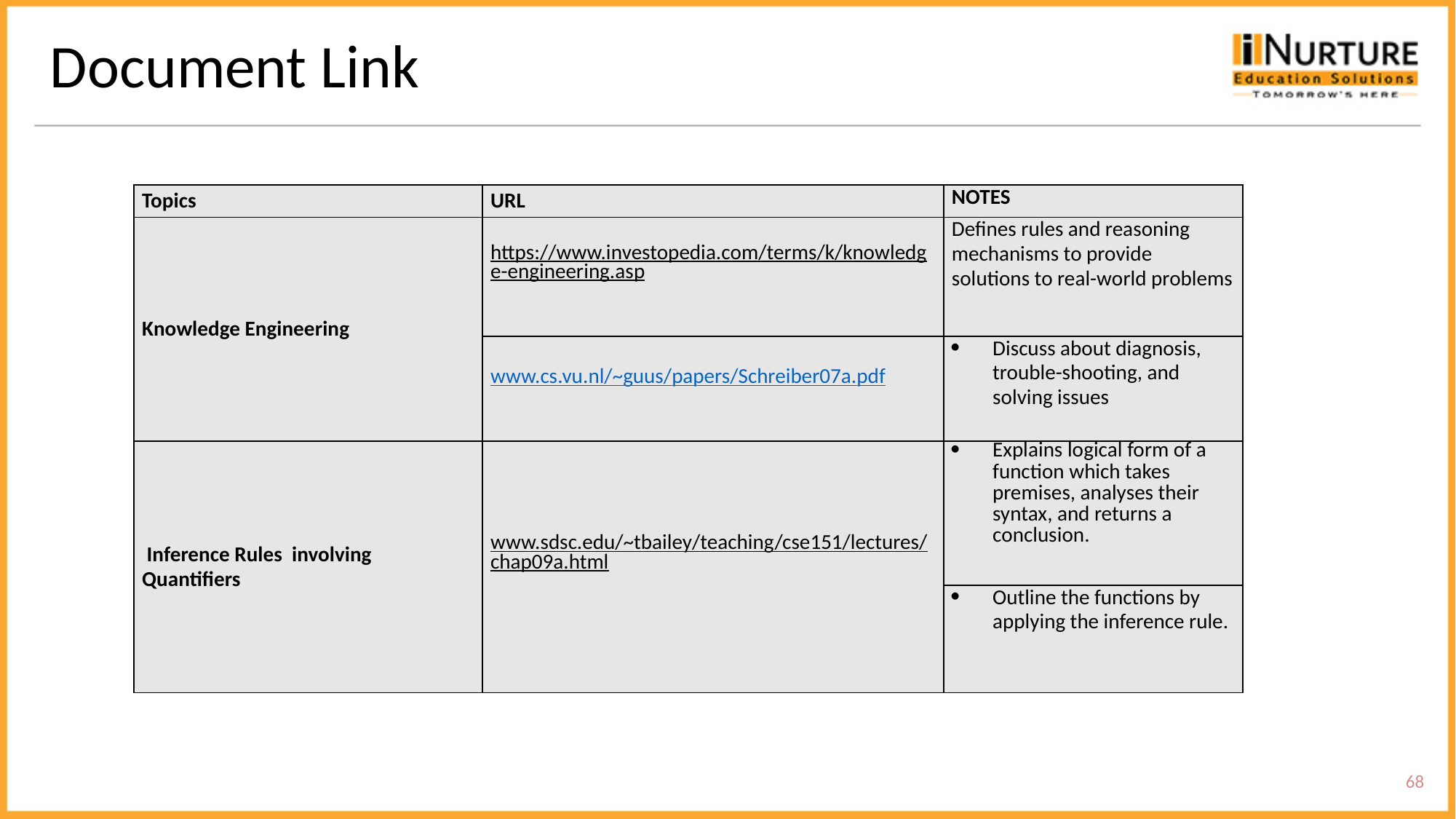

# Document Link
| Topics | URL | NOTES |
| --- | --- | --- |
| Knowledge Engineering | https://www.investopedia.com/terms/k/knowledge-engineering.asp | Defines rules and reasoning mechanisms to provide solutions to real-world problems |
|  | www.cs.vu.nl/~guus/papers/Schreiber07a.pdf | Discuss about diagnosis, trouble-shooting, and solving issues |
| Inference Rules involving Quantifiers | www.sdsc.edu/~tbailey/teaching/cse151/lectures/chap09a.html | Explains logical form of a function which takes premises, analyses their syntax, and returns a conclusion. |
|  |  | Outline the functions by applying the inference rule. |
68